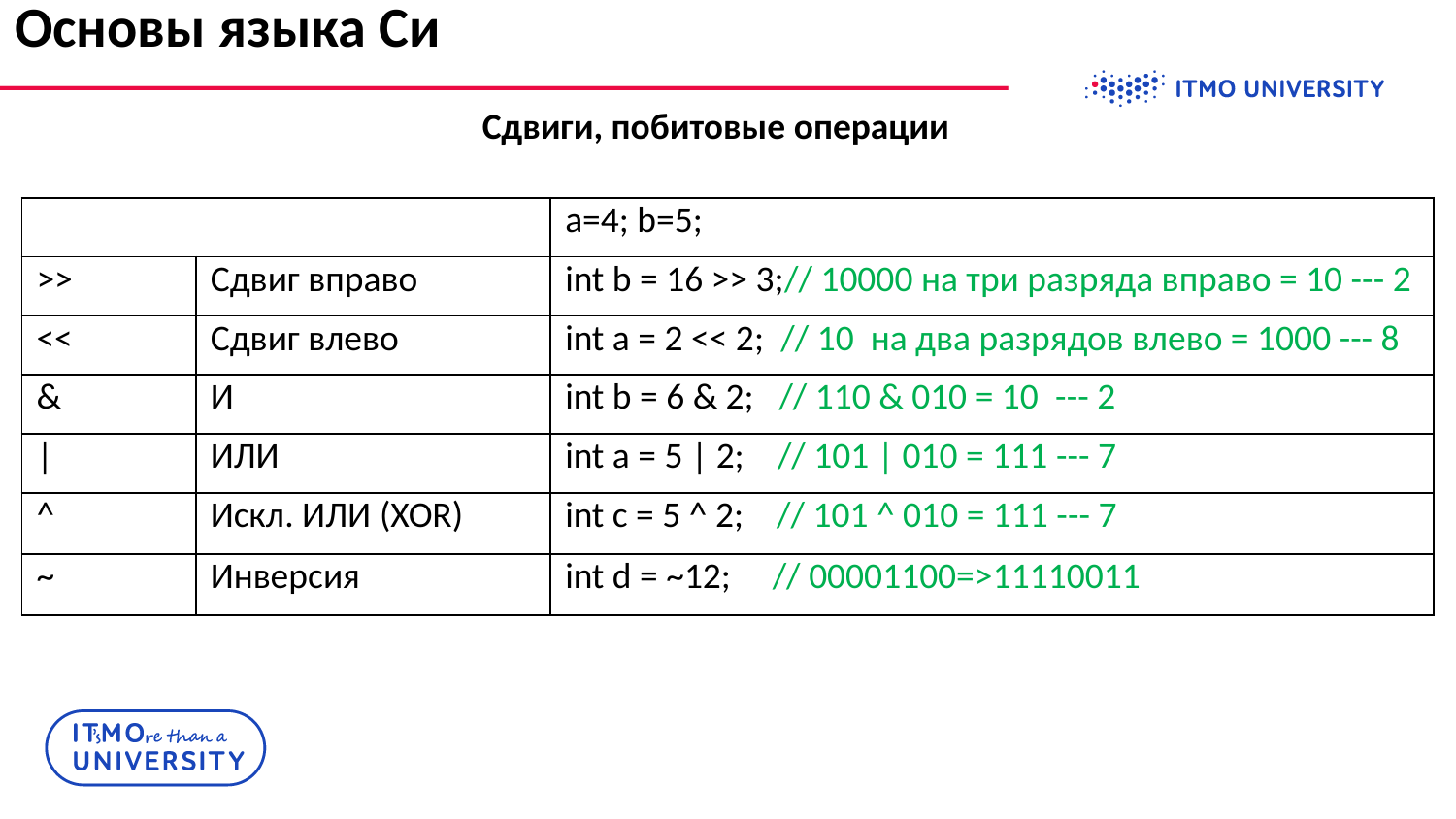

# Основы языка Си
Сдвиги, побитовые операции
|  |  | a=4; b=5; |
| --- | --- | --- |
| >> | Сдвиг вправо | int b = 16 >> 3;// 10000 на три разряда вправо = 10 --- 2 |
| << | Сдвиг влево | int a = 2 << 2;  // 10  на два разрядов влево = 1000 --- 8 |
| & | И | int b = 6 & 2;   // 110 & 010 = 10  --- 2 |
| | | ИЛИ | int a = 5 | 2;    // 101 | 010 = 111 --- 7 |
| ^ | Искл. ИЛИ (XOR) | int c = 5 ^ 2;    // 101 ^ 010 = 111 --- 7 |
| ~ | Инверсия | int d = ~12;  // 00001100=>11110011 |